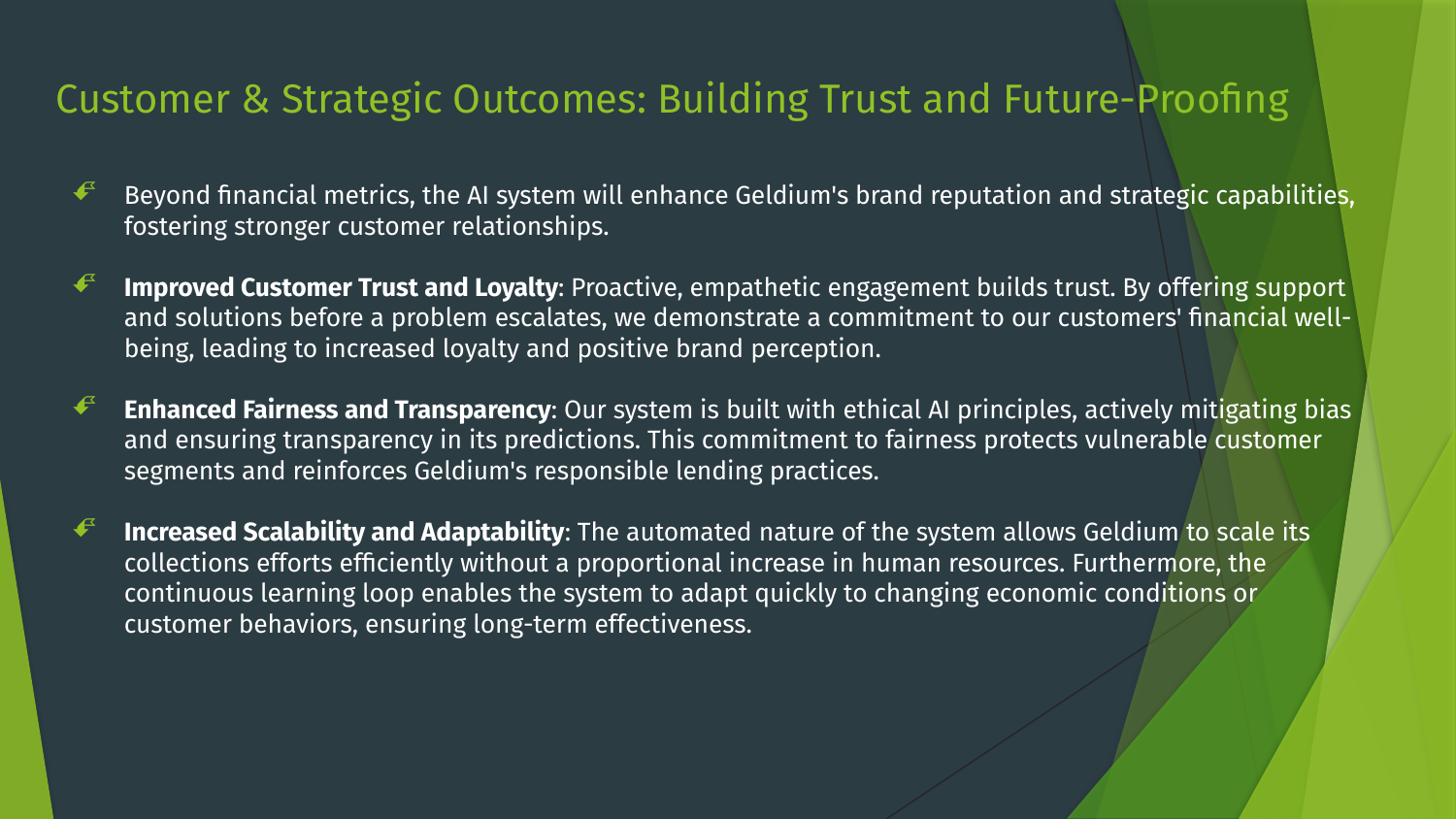

# Customer & Strategic Outcomes: Building Trust and Future-Proofing
Beyond financial metrics, the AI system will enhance Geldium's brand reputation and strategic capabilities, fostering stronger customer relationships.

Improved Customer Trust and Loyalty: Proactive, empathetic engagement builds trust. By offering support and solutions before a problem escalates, we demonstrate a commitment to our customers' financial well-being, leading to increased loyalty and positive brand perception.

Enhanced Fairness and Transparency: Our system is built with ethical AI principles, actively mitigating bias and ensuring transparency in its predictions. This commitment to fairness protects vulnerable customer segments and reinforces Geldium's responsible lending practices.

Increased Scalability and Adaptability: The automated nature of the system allows Geldium to scale its collections efforts efficiently without a proportional increase in human resources. Furthermore, the continuous learning loop enables the system to adapt quickly to changing economic conditions or customer behaviors, ensuring long-term effectiveness.